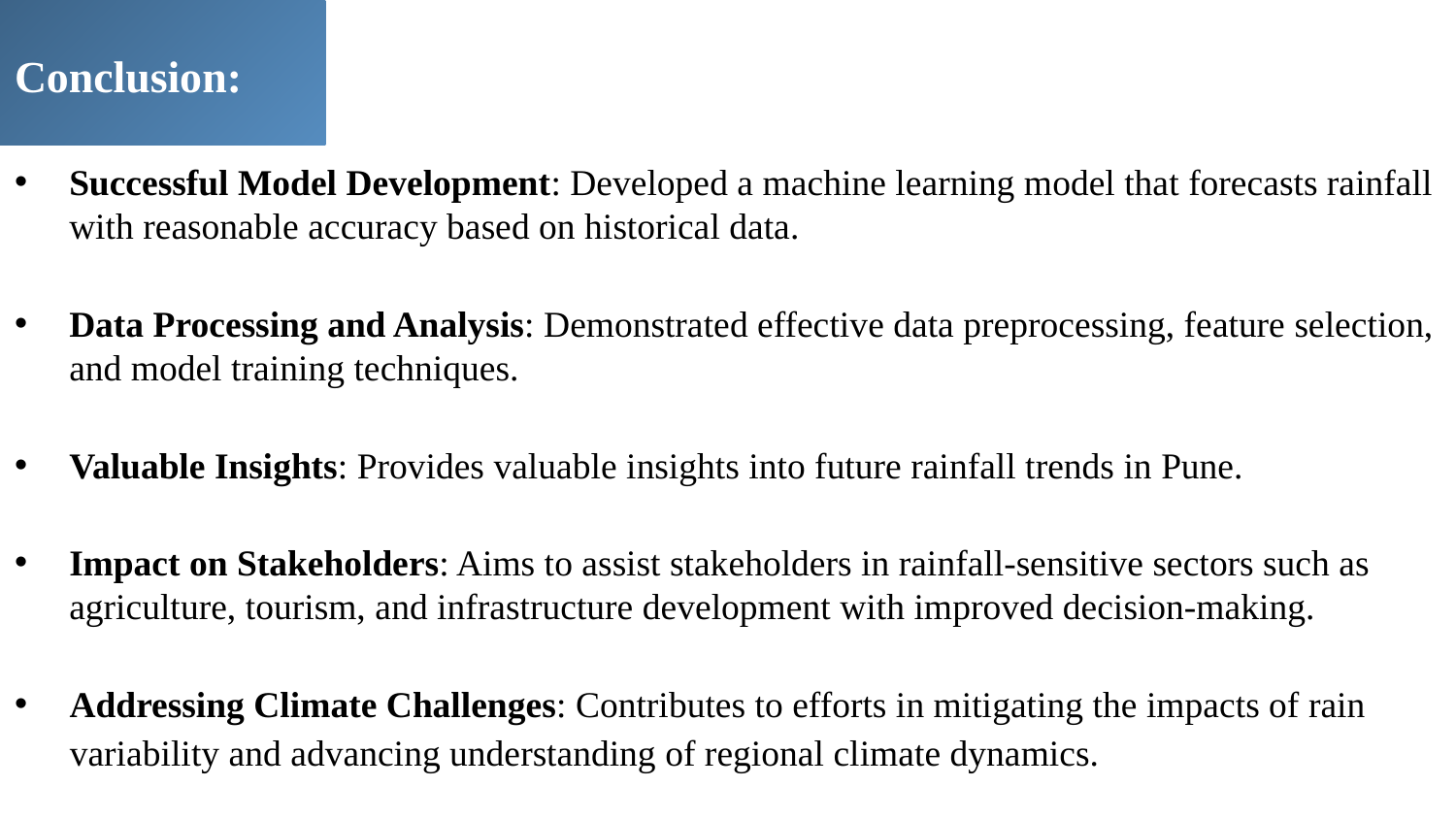

# Conclusion:
Successful Model Development: Developed a machine learning model that forecasts rainfall with reasonable accuracy based on historical data.

Data Processing and Analysis: Demonstrated effective data preprocessing, feature selection, and model training techniques.

Valuable Insights: Provides valuable insights into future rainfall trends in Pune.

Impact on Stakeholders: Aims to assist stakeholders in rainfall-sensitive sectors such as agriculture, tourism, and infrastructure development with improved decision-making.

   Addressing Climate Challenges: Contributes to efforts in mitigating the impacts of rain
      variability and advancing understanding of regional climate dynamics.